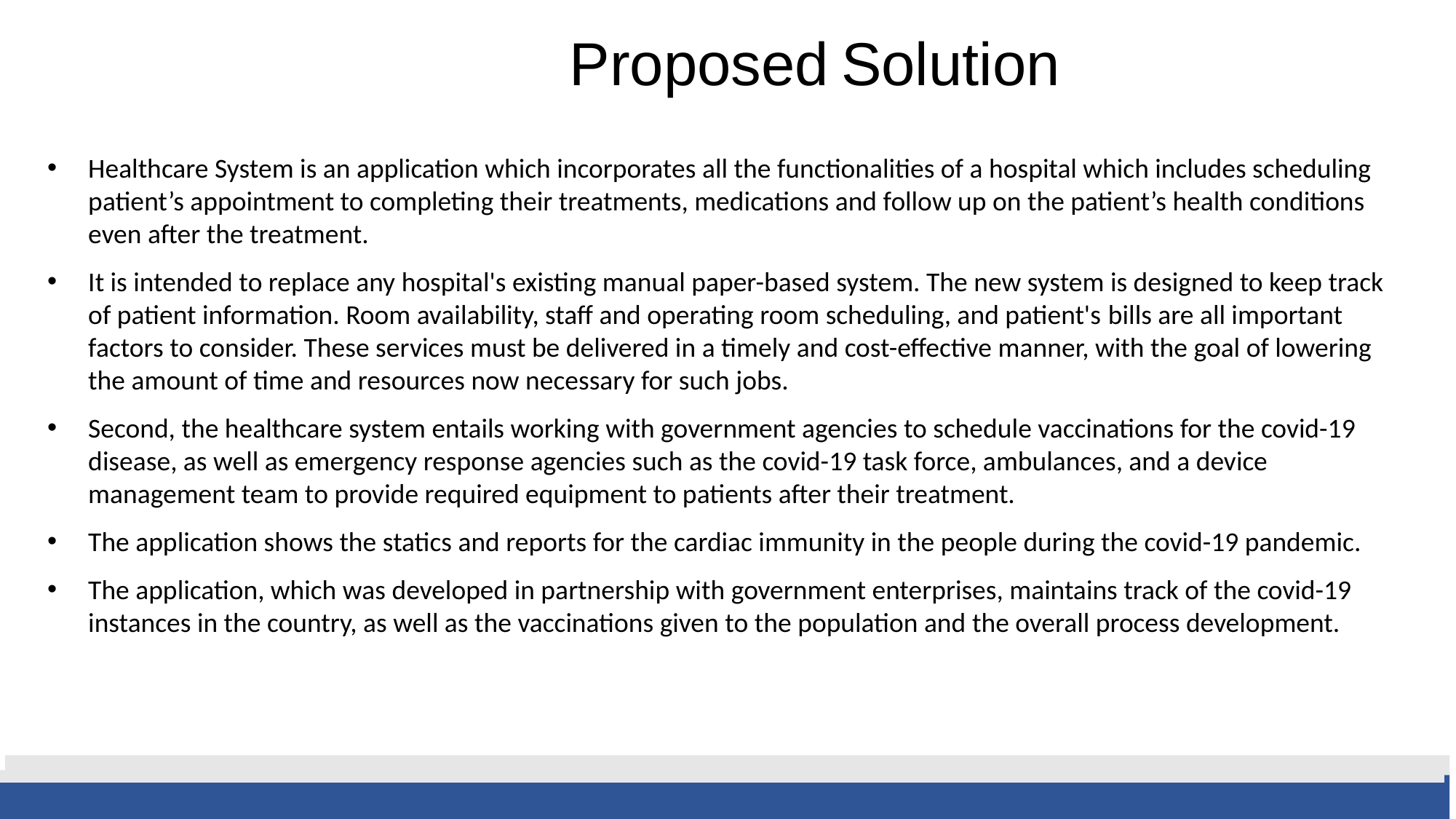

# Proposed Solution

Healthcare System is an application which incorporates all the functionalities of a hospital which includes scheduling patient’s appointment to completing their treatments, medications and follow up on the patient’s health conditions even after the treatment.
It is intended to replace any hospital's existing manual paper-based system. The new system is designed to keep track of patient information. Room availability, staff and operating room scheduling, and patient's bills are all important factors to consider. These services must be delivered in a timely and cost-effective manner, with the goal of lowering the amount of time and resources now necessary for such jobs.
Second, the healthcare system entails working with government agencies to schedule vaccinations for the covid-19 disease, as well as emergency response agencies such as the covid-19 task force, ambulances, and a device management team to provide required equipment to patients after their treatment.
The application shows the statics and reports for the cardiac immunity in the people during the covid-19 pandemic.
The application, which was developed in partnership with government enterprises, maintains track of the covid-19 instances in the country, as well as the vaccinations given to the population and the overall process development.